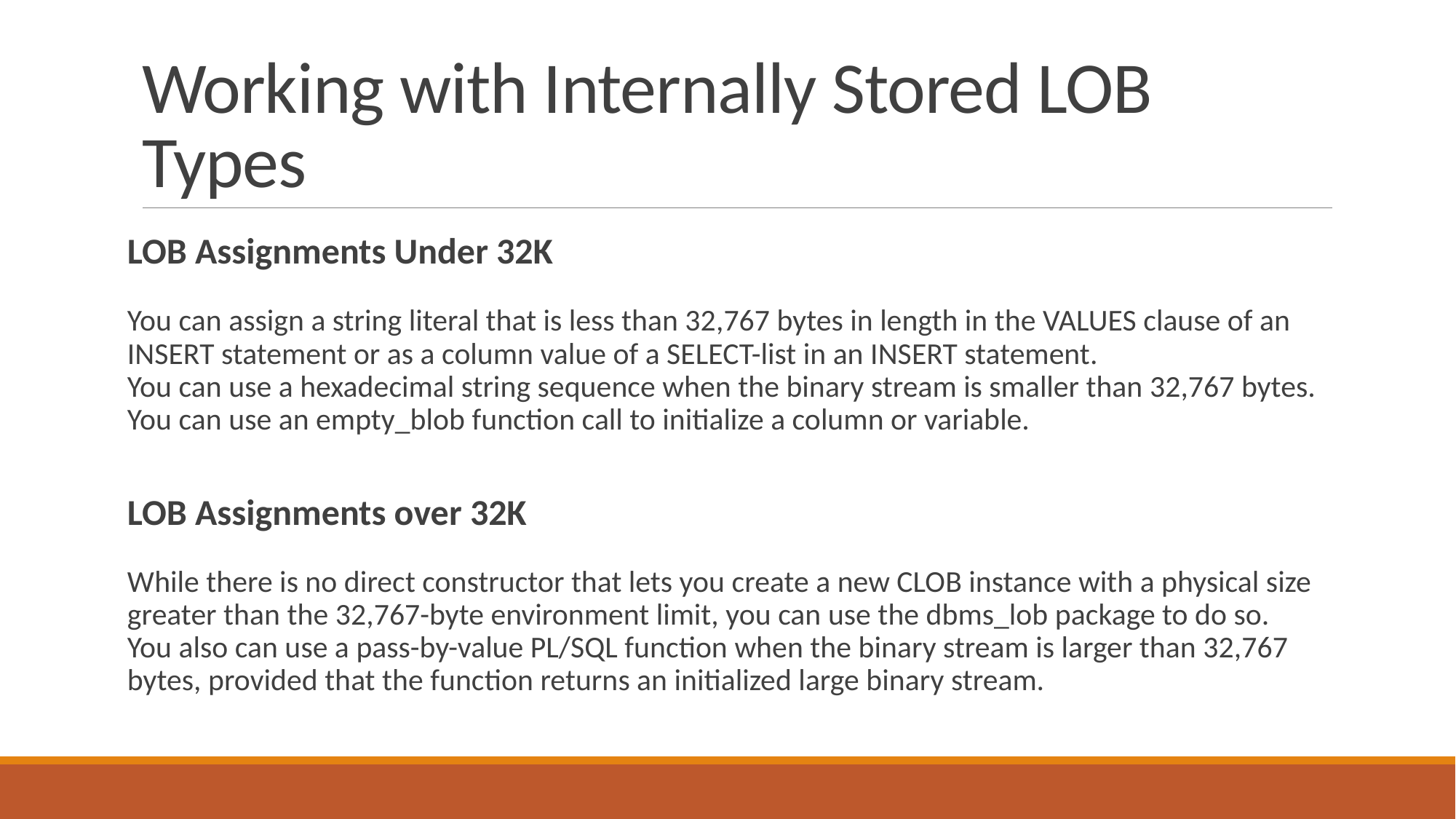

# Working with Internally Stored LOB Types
LOB Assignments Under 32K
You can assign a string literal that is less than 32,767 bytes in length in the VALUES clause of an INSERT statement or as a column value of a SELECT-list in an INSERT statement.
You can use a hexadecimal string sequence when the binary stream is smaller than 32,767 bytes. You can use an empty_blob function call to initialize a column or variable.
LOB Assignments over 32K
While there is no direct constructor that lets you create a new CLOB instance with a physical size greater than the 32,767-byte environment limit, you can use the dbms_lob package to do so.
You also can use a pass-by-value PL/SQL function when the binary stream is larger than 32,767 bytes, provided that the function returns an initialized large binary stream.